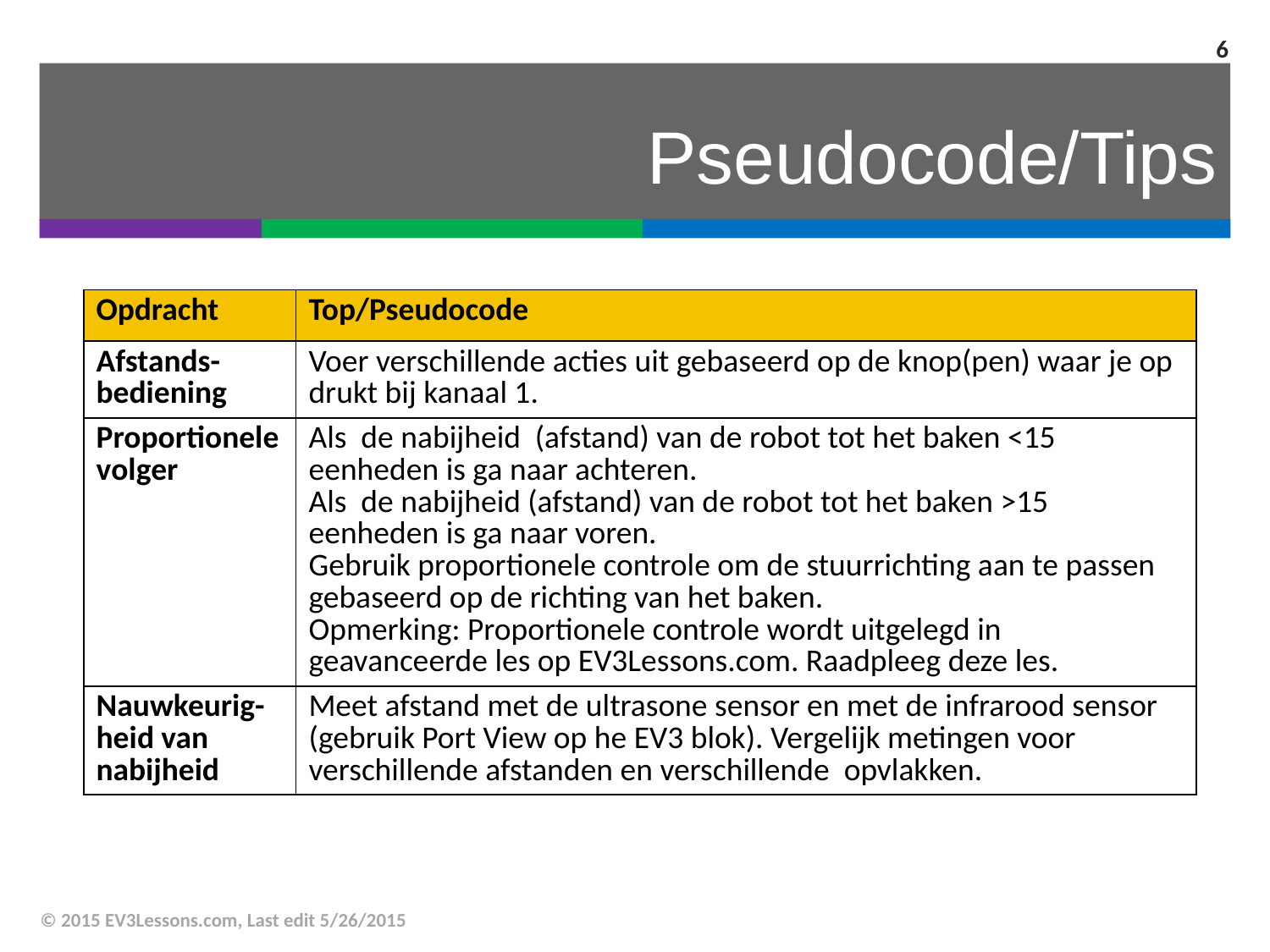

6
# Pseudocode/Tips
| Opdracht | Top/Pseudocode |
| --- | --- |
| Afstands- bediening | Voer verschillende acties uit gebaseerd op de knop(pen) waar je op drukt bij kanaal 1. |
| Proportionele volger | Als de nabijheid (afstand) van de robot tot het baken <15 eenheden is ga naar achteren. Als de nabijheid (afstand) van de robot tot het baken >15 eenheden is ga naar voren. Gebruik proportionele controle om de stuurrichting aan te passen gebaseerd op de richting van het baken. Opmerking: Proportionele controle wordt uitgelegd in geavanceerde les op EV3Lessons.com. Raadpleeg deze les. |
| Nauwkeurig-heid van nabijheid | Meet afstand met de ultrasone sensor en met de infrarood sensor (gebruik Port View op he EV3 blok). Vergelijk metingen voor verschillende afstanden en verschillende opvlakken. |
© 2015 EV3Lessons.com, Last edit 5/26/2015